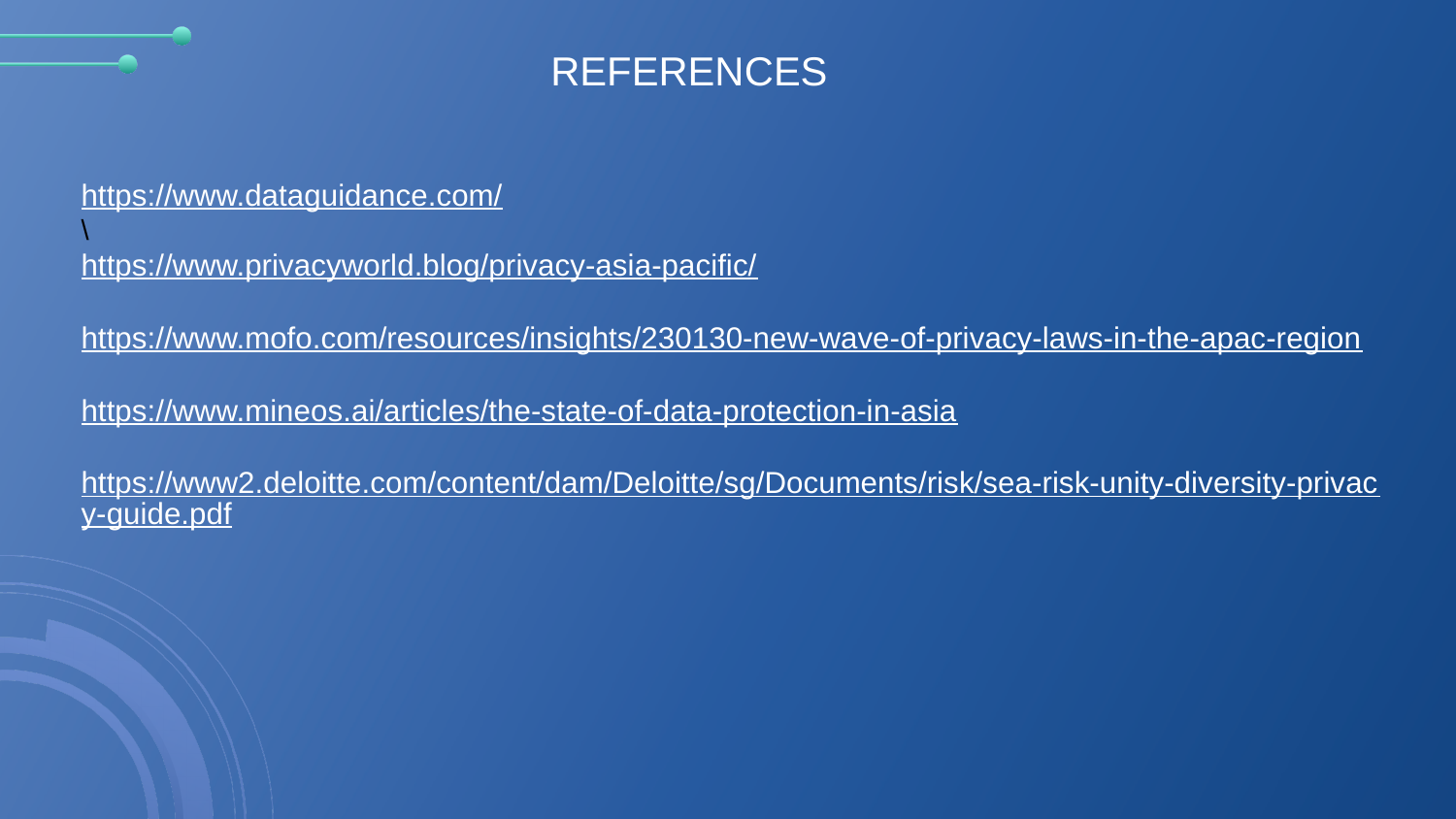

REFERENCES
https://www.dataguidance.com/
\
https://www.privacyworld.blog/privacy-asia-pacific/

https://www.mofo.com/resources/insights/230130-new-wave-of-privacy-laws-in-the-apac-region

https://www.mineos.ai/articles/the-state-of-data-protection-in-asia

https://www2.deloitte.com/content/dam/Deloitte/sg/Documents/risk/sea-risk-unity-diversity-privacy-guide.pdf